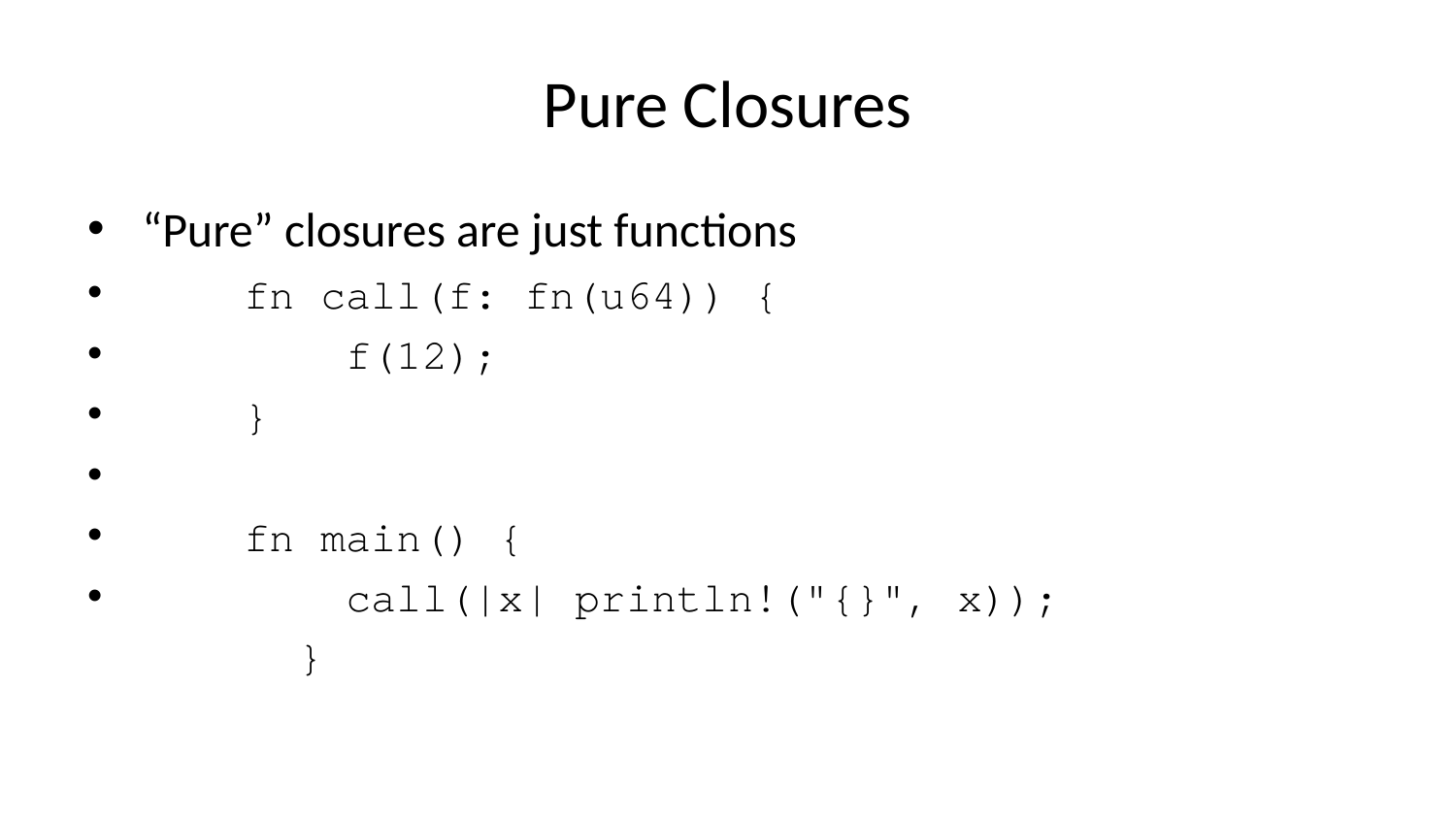

# Pure Closures
“Pure” closures are just functions
    fn call(f: fn(u64)) {
        f(12);
    }

    fn main() {
        call(|x| println!("{}", x));
    }